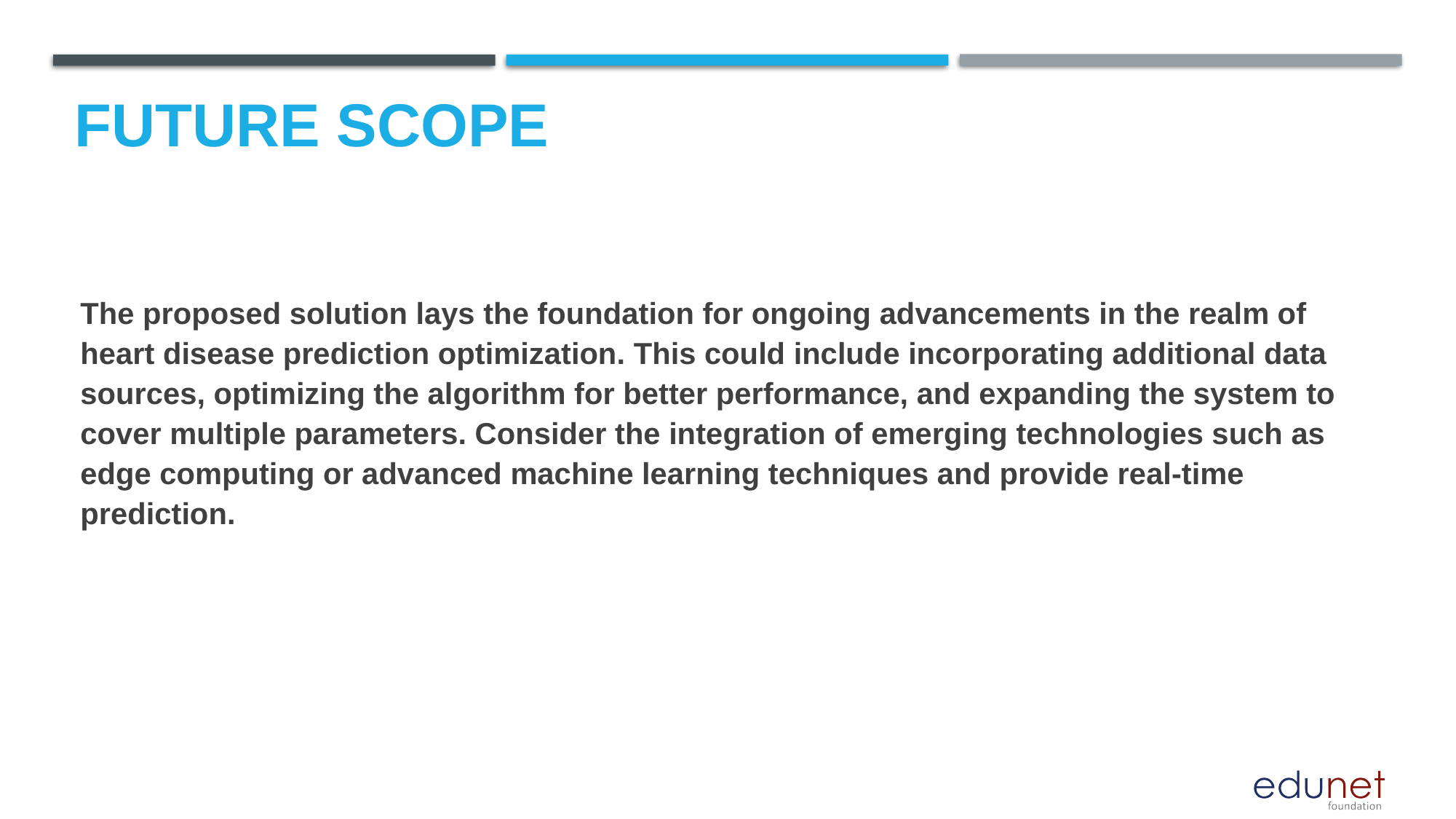

Future scope
The proposed solution lays the foundation for ongoing advancements in the realm of heart disease prediction optimization. This could include incorporating additional data sources, optimizing the algorithm for better performance, and expanding the system to cover multiple parameters. Consider the integration of emerging technologies such as edge computing or advanced machine learning techniques and provide real-time prediction.